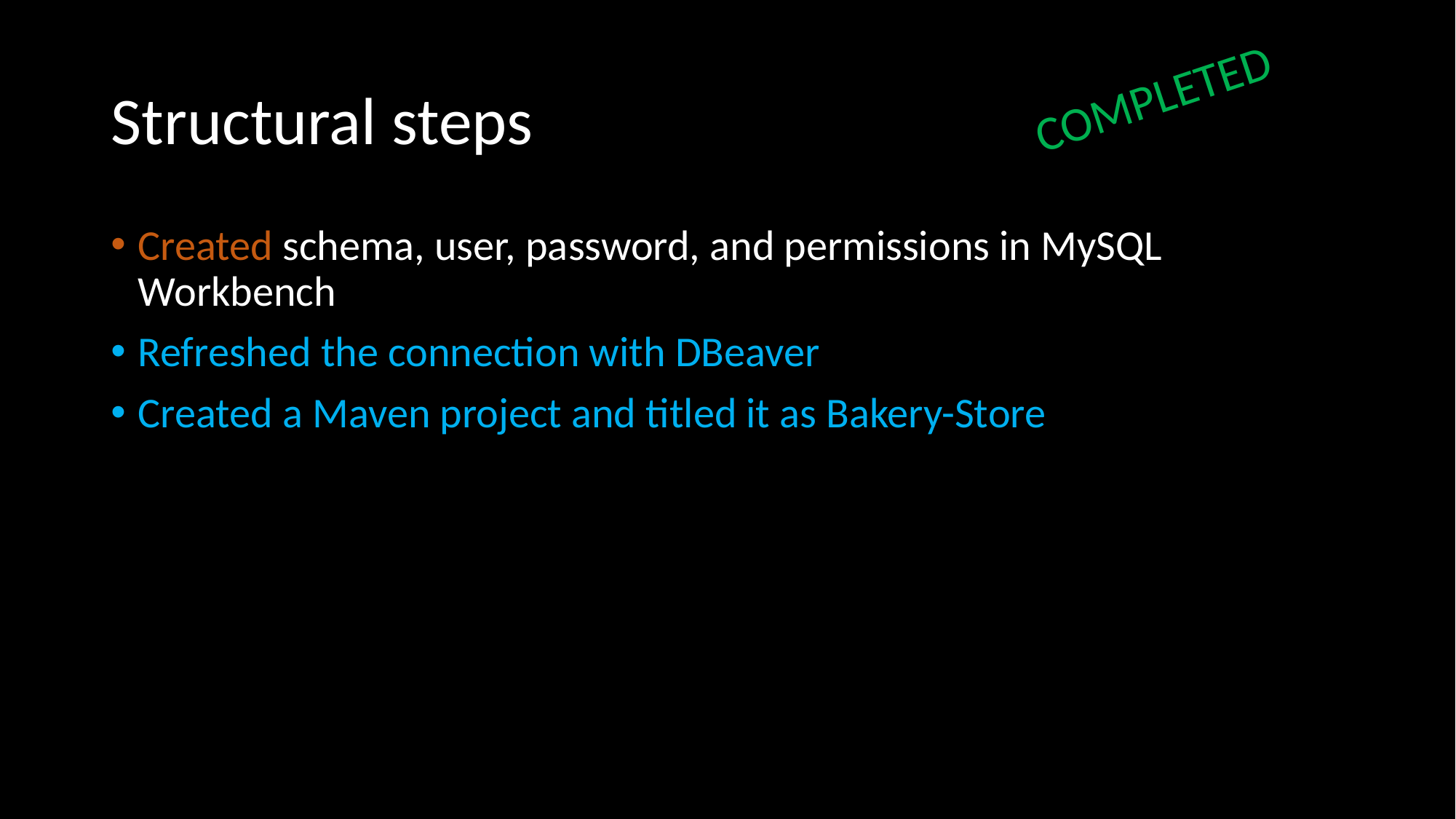

COMPLETED
# Structural steps
Created schema, user, password, and permissions in MySQL Workbench
Refreshed the connection with DBeaver
Created a Maven project and titled it as Bakery-Store